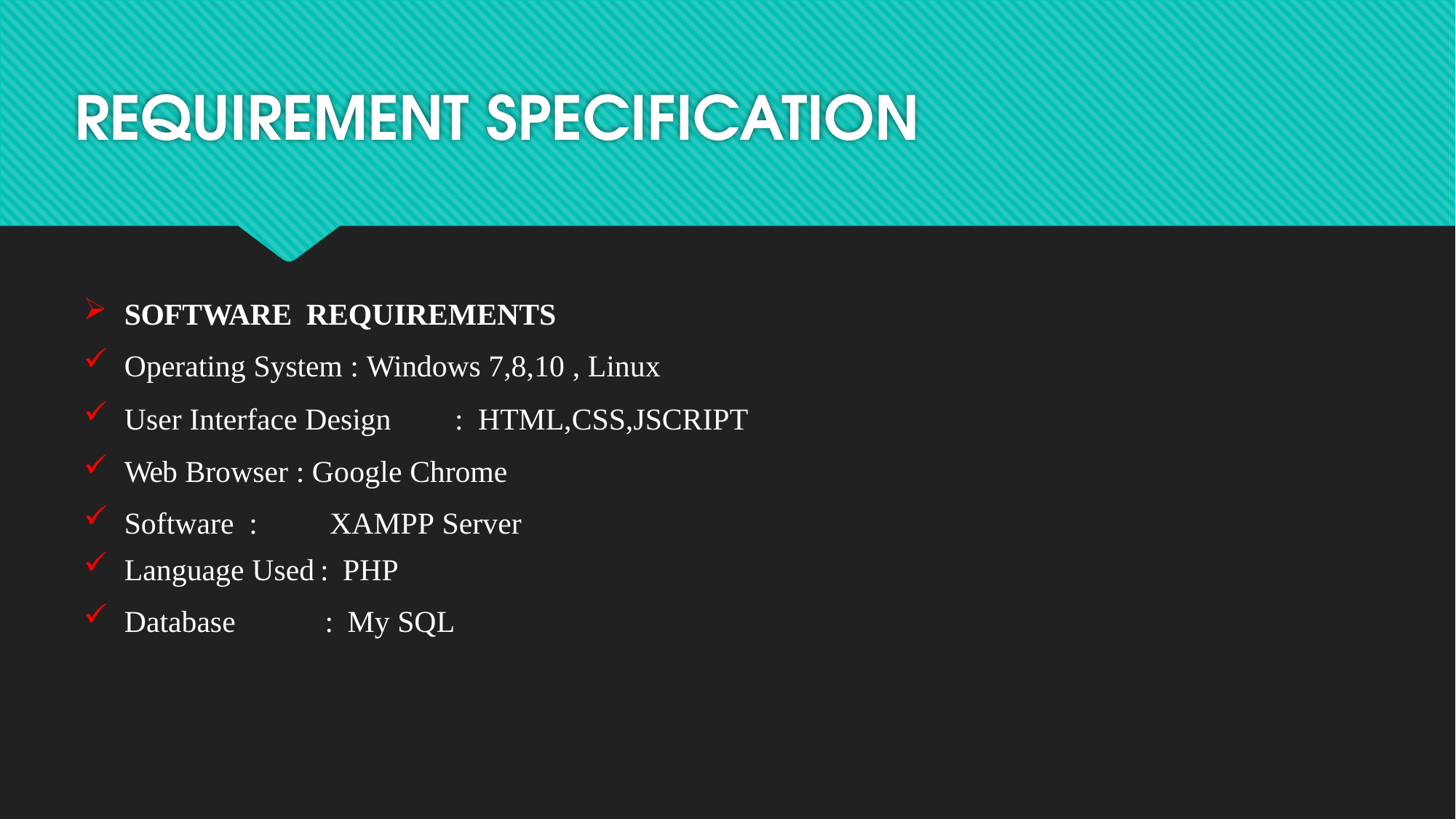

# REQUIREMENT SPECIFICATION
SOFTWARE REQUIREMENTS
Operating System : Windows 7,8,10 , Linux
User Interface Design	: HTML,CSS,JSCRIPT
Web Browser : Google Chrome
Software :	XAMPP Server
: PHP
: My SQL
Language Used
Database